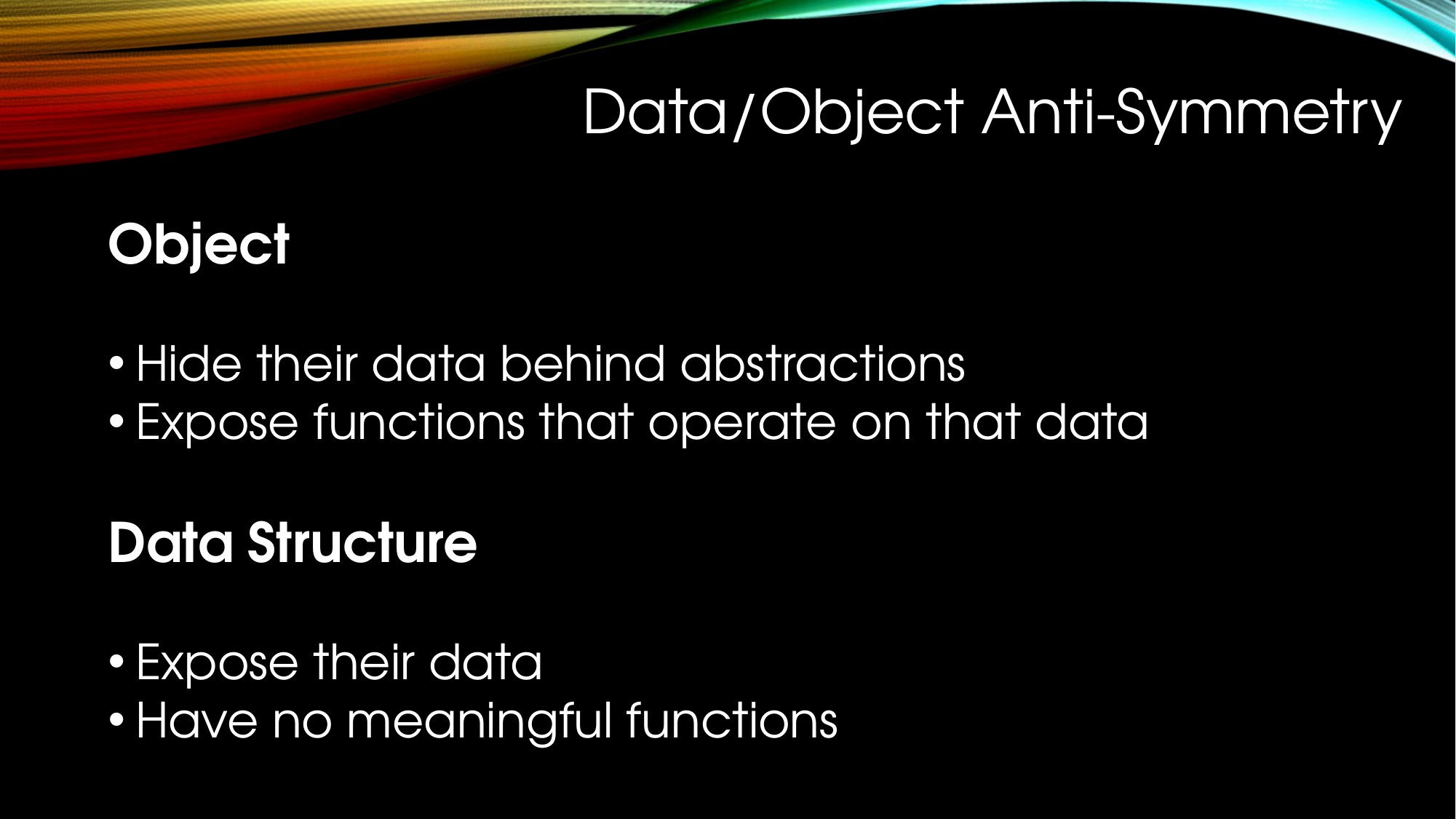

Data/Object Anti-Symmetry
Object
Hide their data behind abstractions
Expose functions that operate on that data

Data Structure

Expose their data
Have no meaningful functions